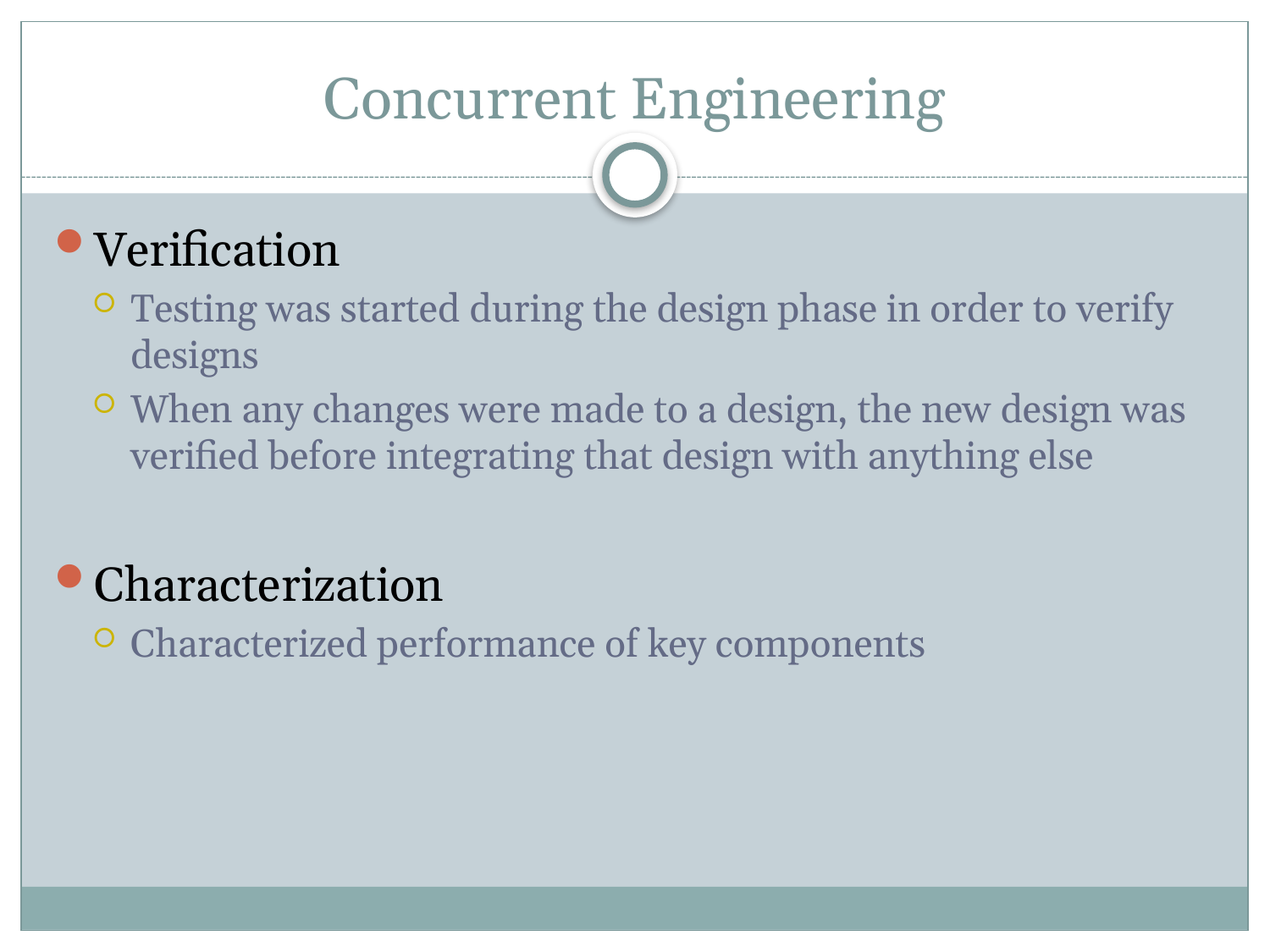

# Concurrent Engineering
Verification
Testing was started during the design phase in order to verify designs
When any changes were made to a design, the new design was verified before integrating that design with anything else

Characterization
Characterized performance of key components